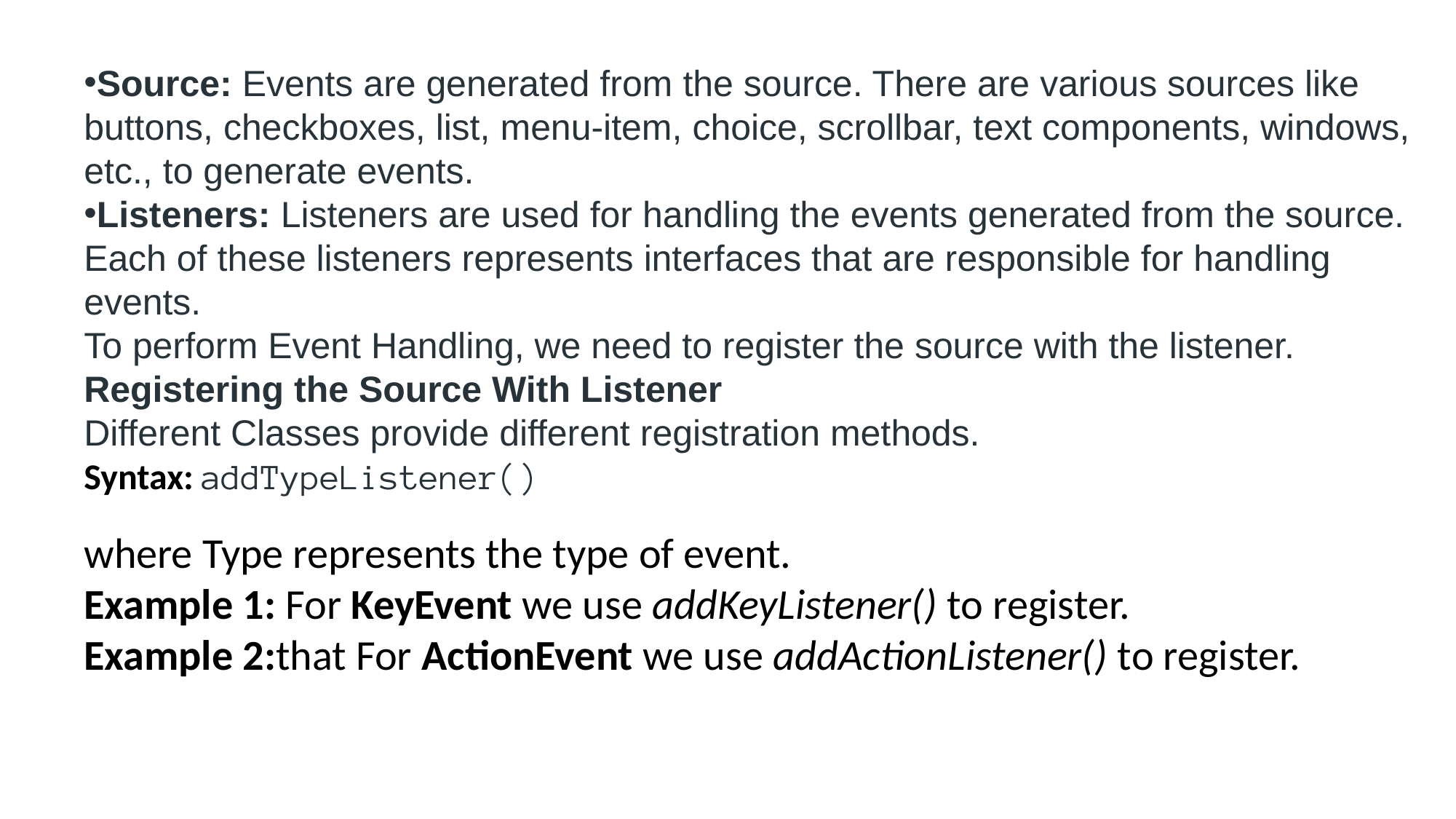

Source: Events are generated from the source. There are various sources like buttons, checkboxes, list, menu-item, choice, scrollbar, text components, windows, etc., to generate events.
Listeners: Listeners are used for handling the events generated from the source. Each of these listeners represents interfaces that are responsible for handling events.
To perform Event Handling, we need to register the source with the listener.
Registering the Source With Listener
Different Classes provide different registration methods.
Syntax: addTypeListener()

where Type represents the type of event.
Example 1: For KeyEvent we use addKeyListener() to register.
Example 2:that For ActionEvent we use addActionListener() to register.